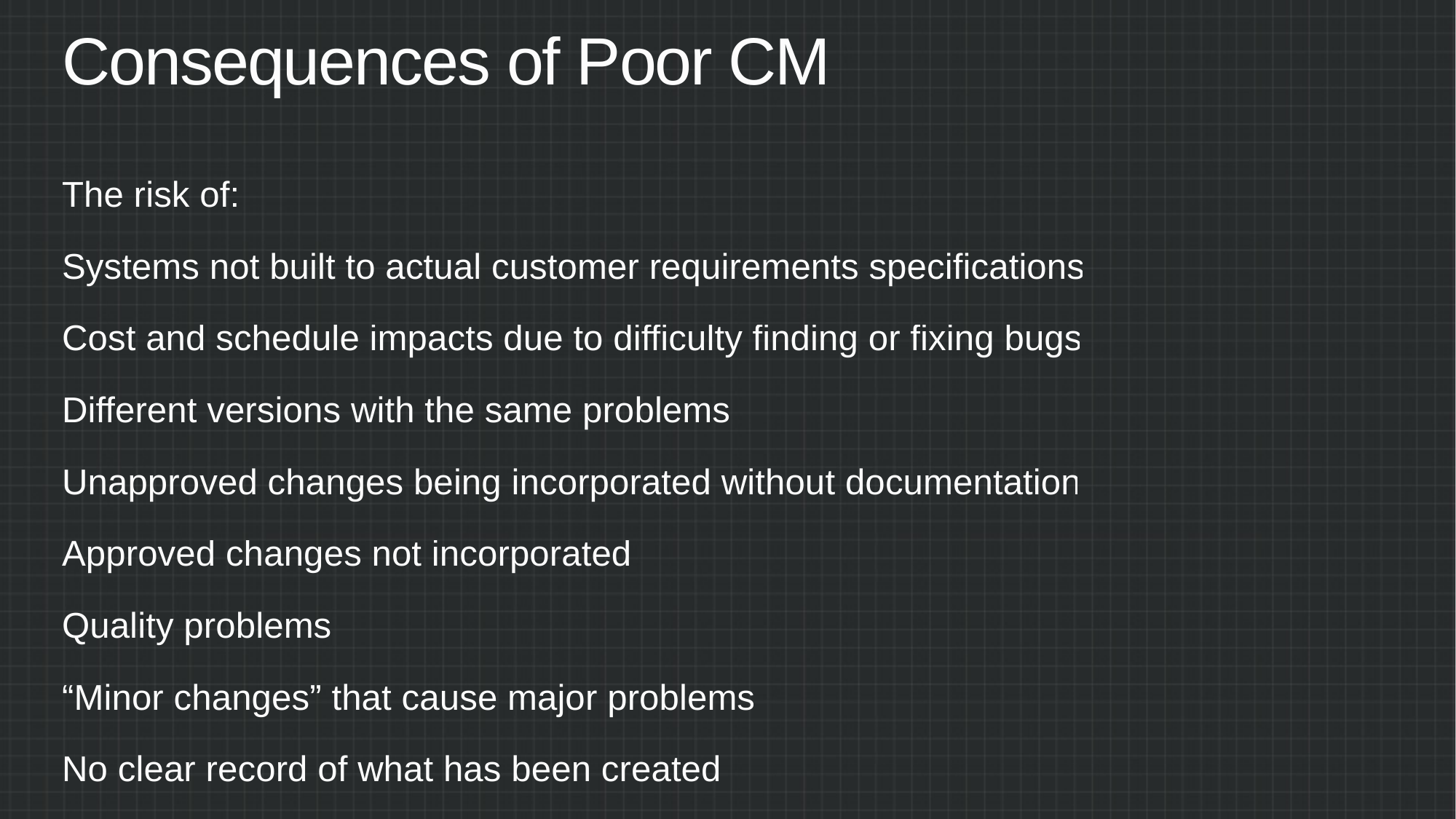

# Consequences of Poor CM
The risk of:
Systems not built to actual customer requirements specifications
Cost and schedule impacts due to difficulty finding or fixing bugs
Different versions with the same problems
Unapproved changes being incorporated without documentation
Approved changes not incorporated
Quality problems
“Minor changes” that cause major problems
No clear record of what has been created